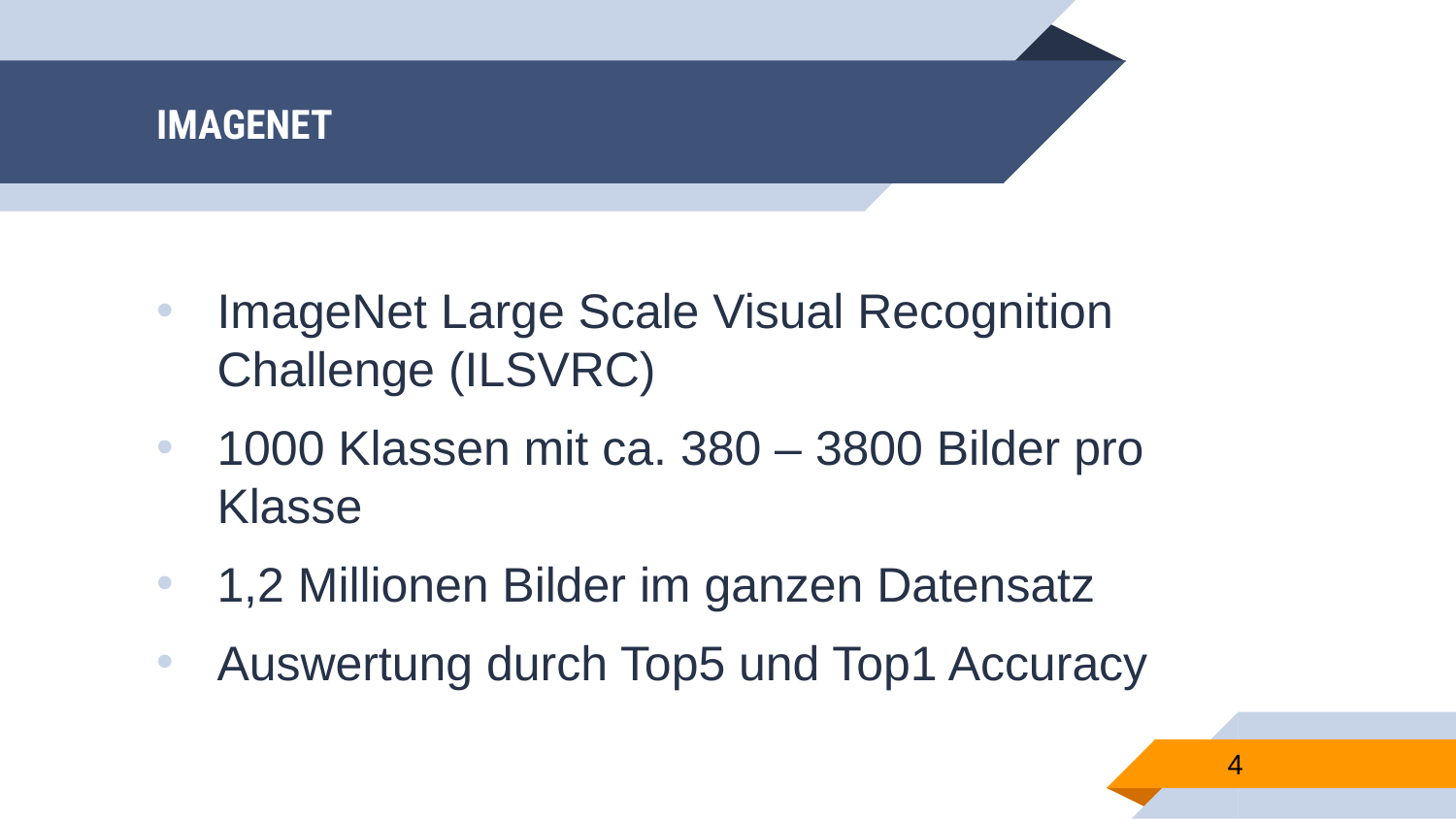

# IMAGENET
ImageNet Large Scale Visual Recognition Challenge (ILSVRC)
1000 Klassen mit ca. 380 – 3800 Bilder pro Klasse
1,2 Millionen Bilder im ganzen Datensatz
Auswertung durch Top5 und Top1 Accuracy
4